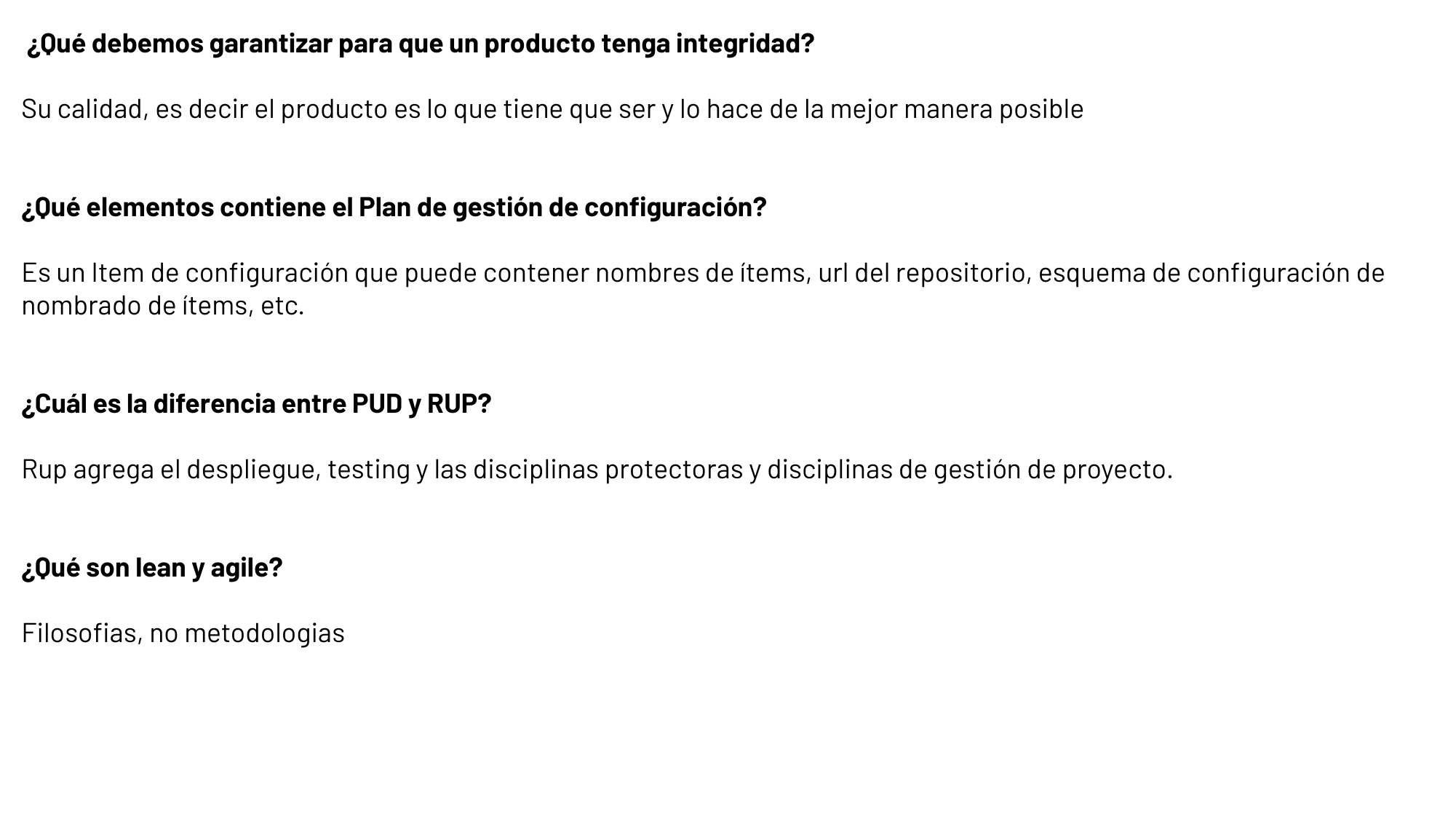

¿Qué debemos garantizar para que un producto tenga integridad?

Su calidad, es decir el producto es lo que tiene que ser y lo hace de la mejor manera posible

¿Qué elementos contiene el Plan de gestión de configuración?

Es un Item de configuración que puede contener nombres de ítems, url del repositorio, esquema de configuración de nombrado de ítems, etc.

¿Cuál es la diferencia entre PUD y RUP?

Rup agrega el despliegue, testing y las disciplinas protectoras y disciplinas de gestión de proyecto.

¿Qué son lean y agile?

Filosofias, no metodologias